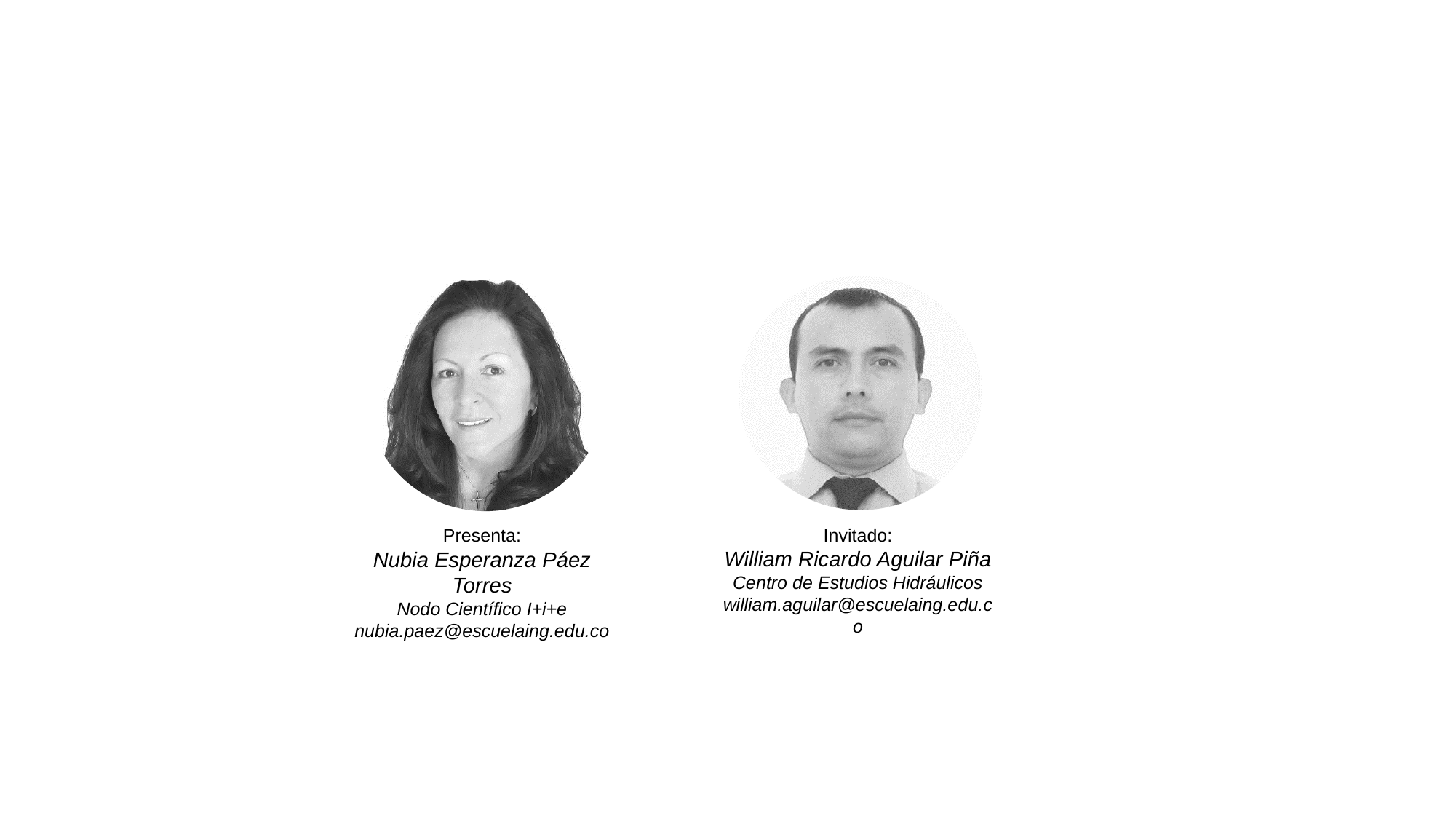

Invitado:
William Ricardo Aguilar Piña
Centro de Estudios Hidráulicos
william.aguilar@escuelaing.edu.co
Presenta:
Nubia Esperanza Páez Torres
Nodo Científico I+i+e
nubia.paez@escuelaing.edu.co